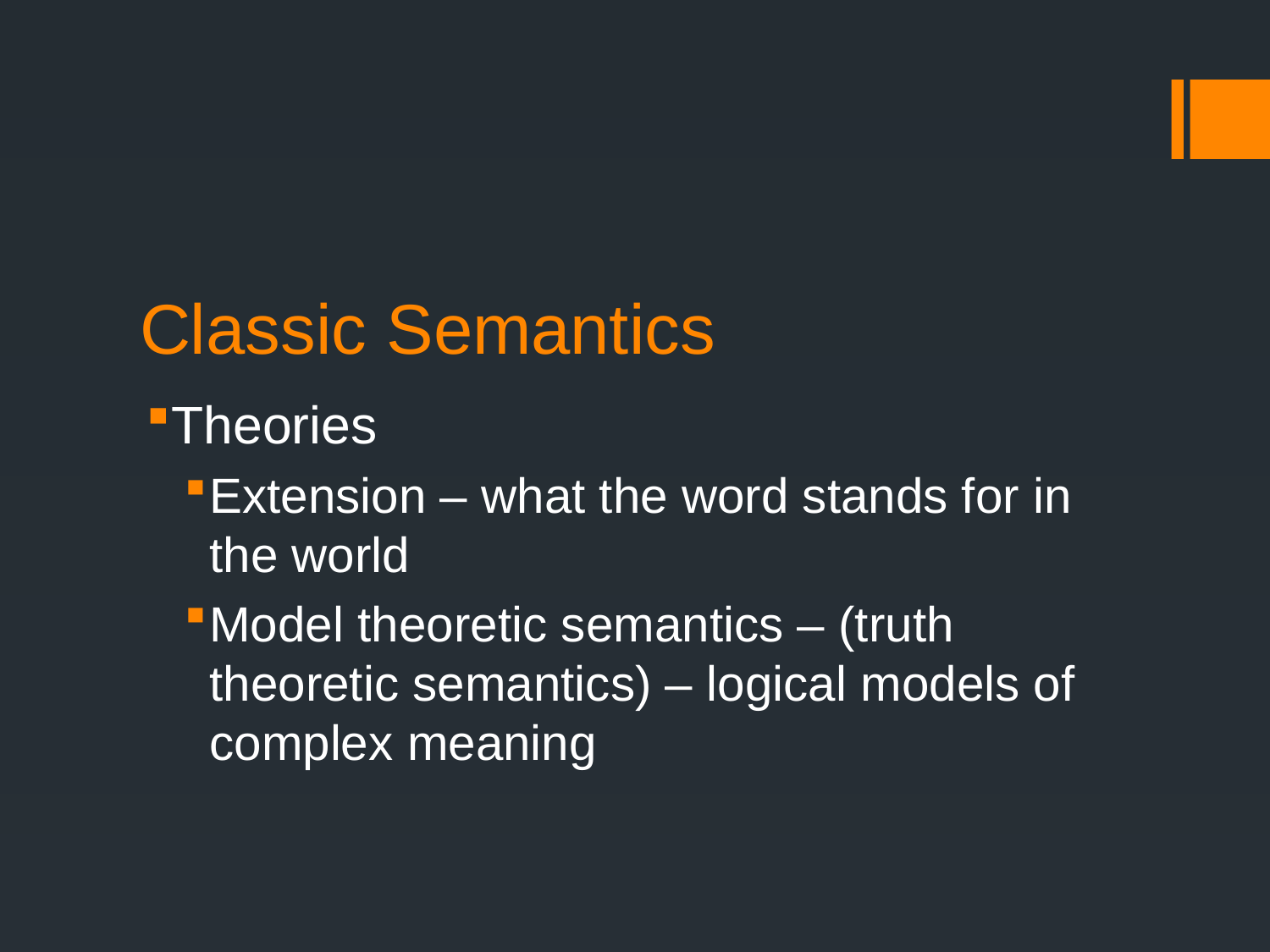

# Classic Semantics
Theories
Extension – what the word stands for in the world
Model theoretic semantics – (truth theoretic semantics) – logical models of complex meaning